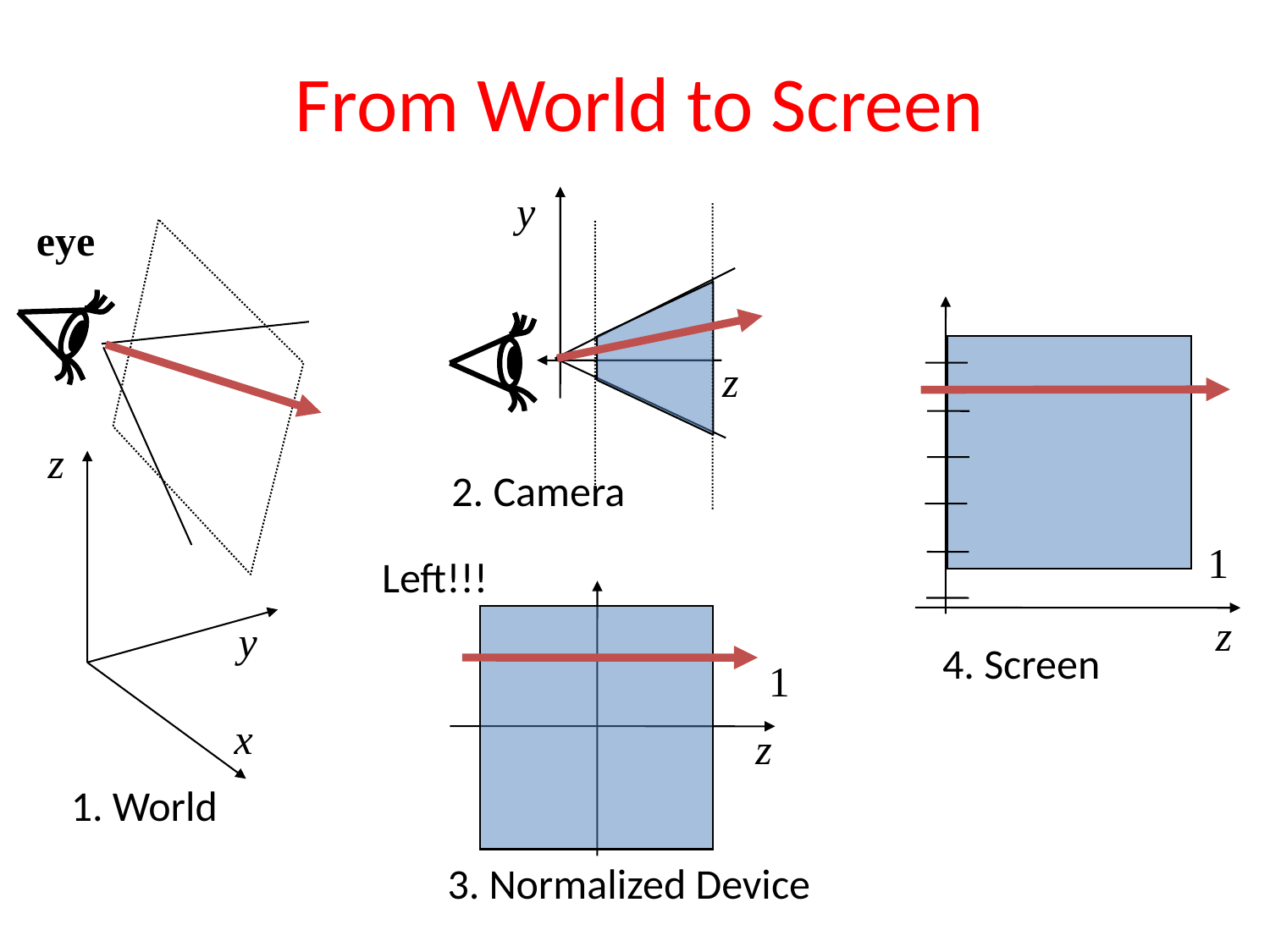

# From World to Screen
y

eye

z

z

2. Camera

1
Left!!!

z

y

4. Screen
1

x
z

1. World
3. Normalized Device